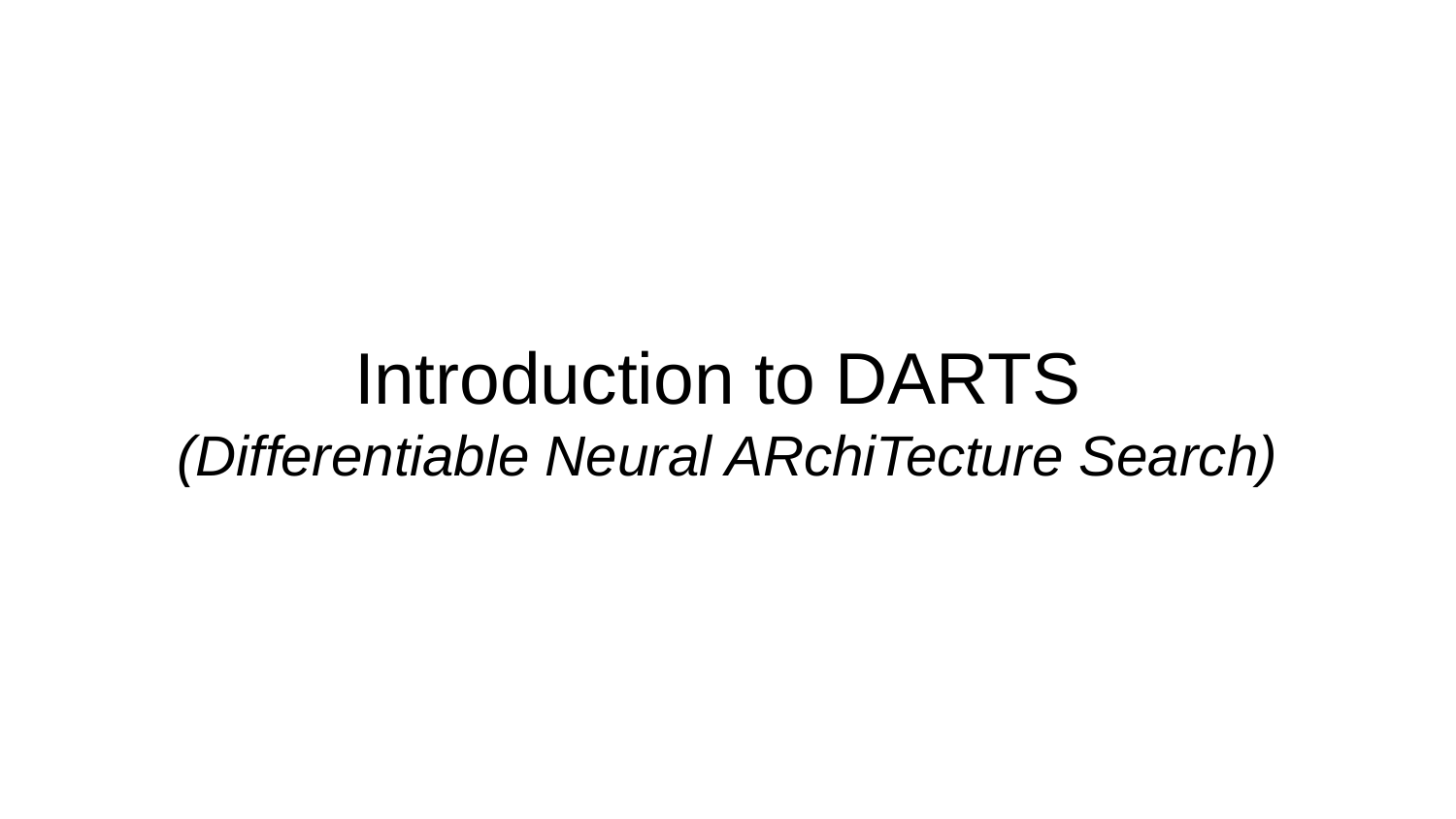

# Introduction to DARTS
(Differentiable Neural ARchiTecture Search)